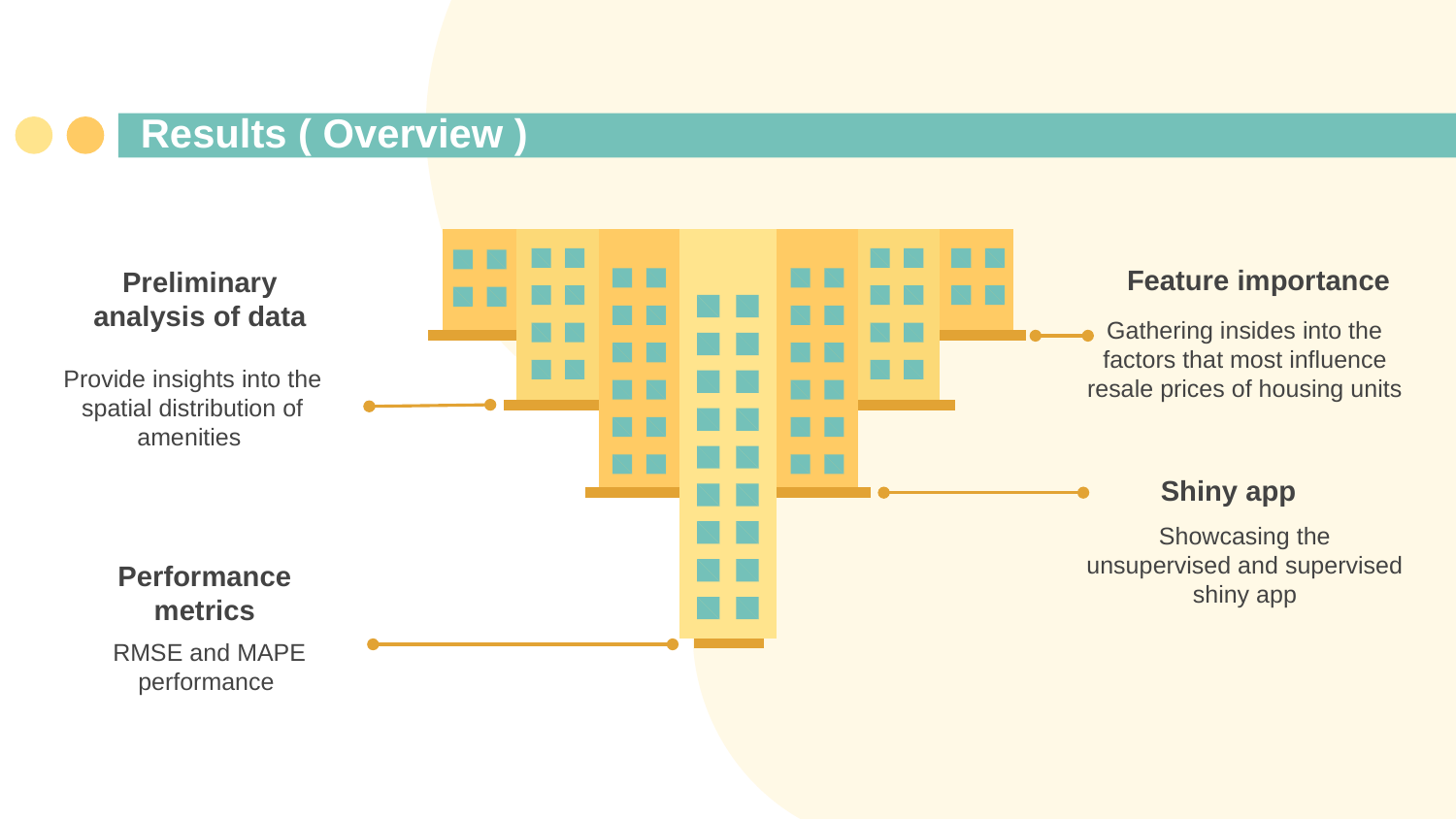

# Results ( Overview )

Feature importance

Preliminary analysis of data

Gathering insides into the factors that most influence resale prices of housing units

Provide insights into the spatial distribution of amenities

 Shiny app

Showcasing the unsupervised and supervised shiny app

Performance metrics

RMSE and MAPE performance